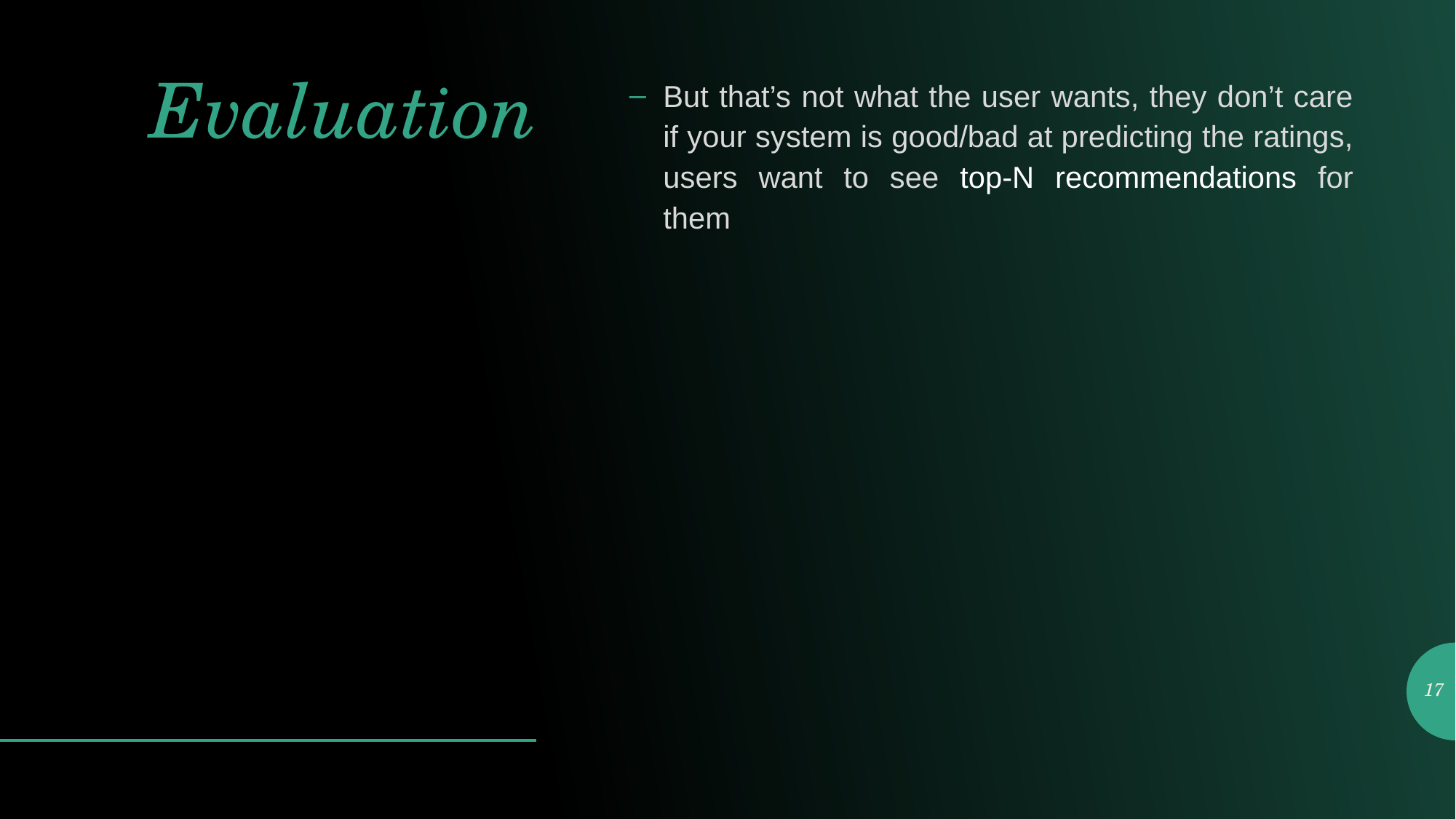

# Evaluation
But that’s not what the user wants, they don’t care if your system is good/bad at predicting the ratings, users want to see top-N recommendations for them
17